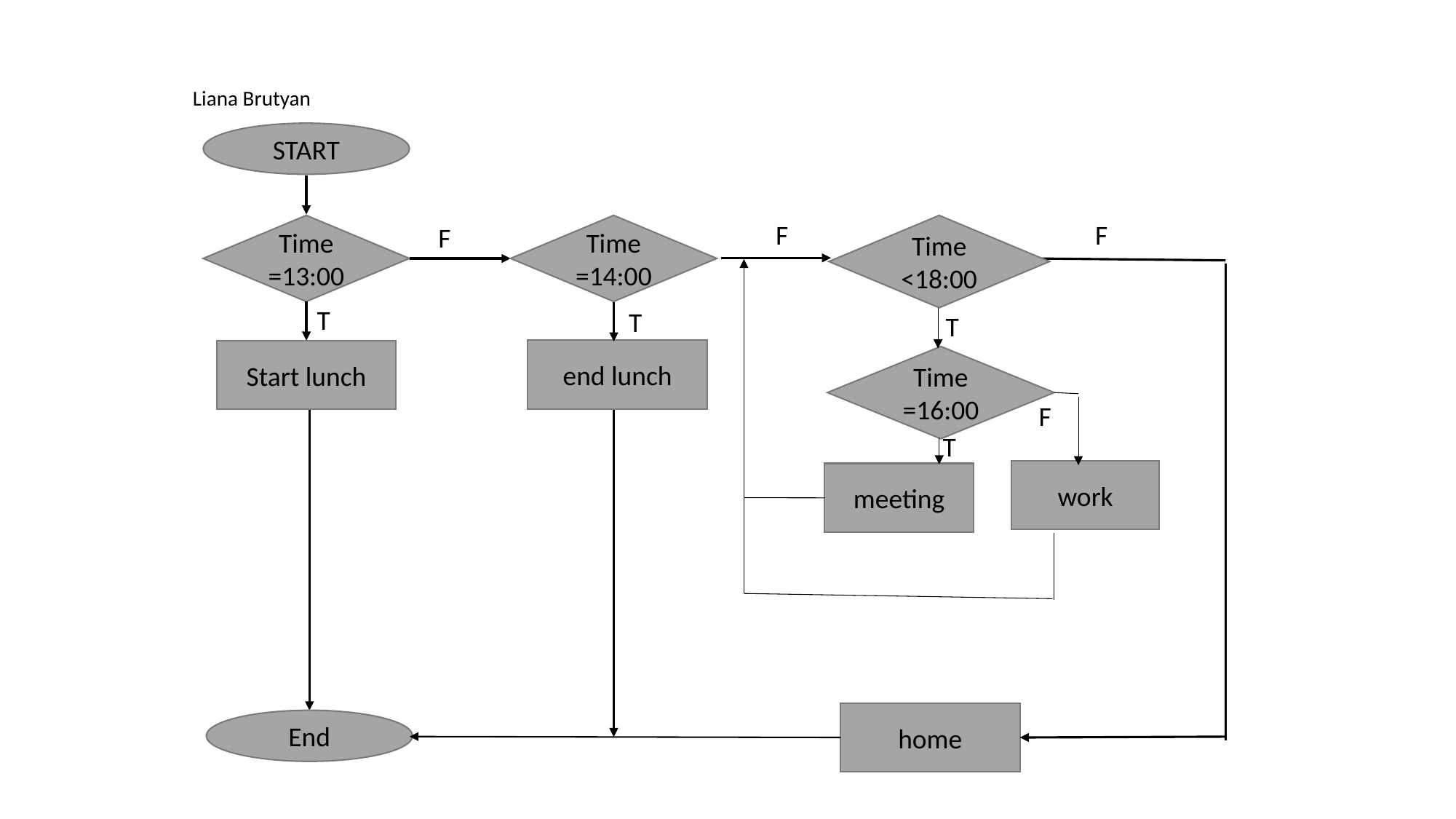

# Liana Brutyan

START
F
F
Time =13:00
F
Time =14:00
Time
<18:00
T
T
T
end lunch
Start lunch
Time =16:00

F
T
work
meeting
home
End